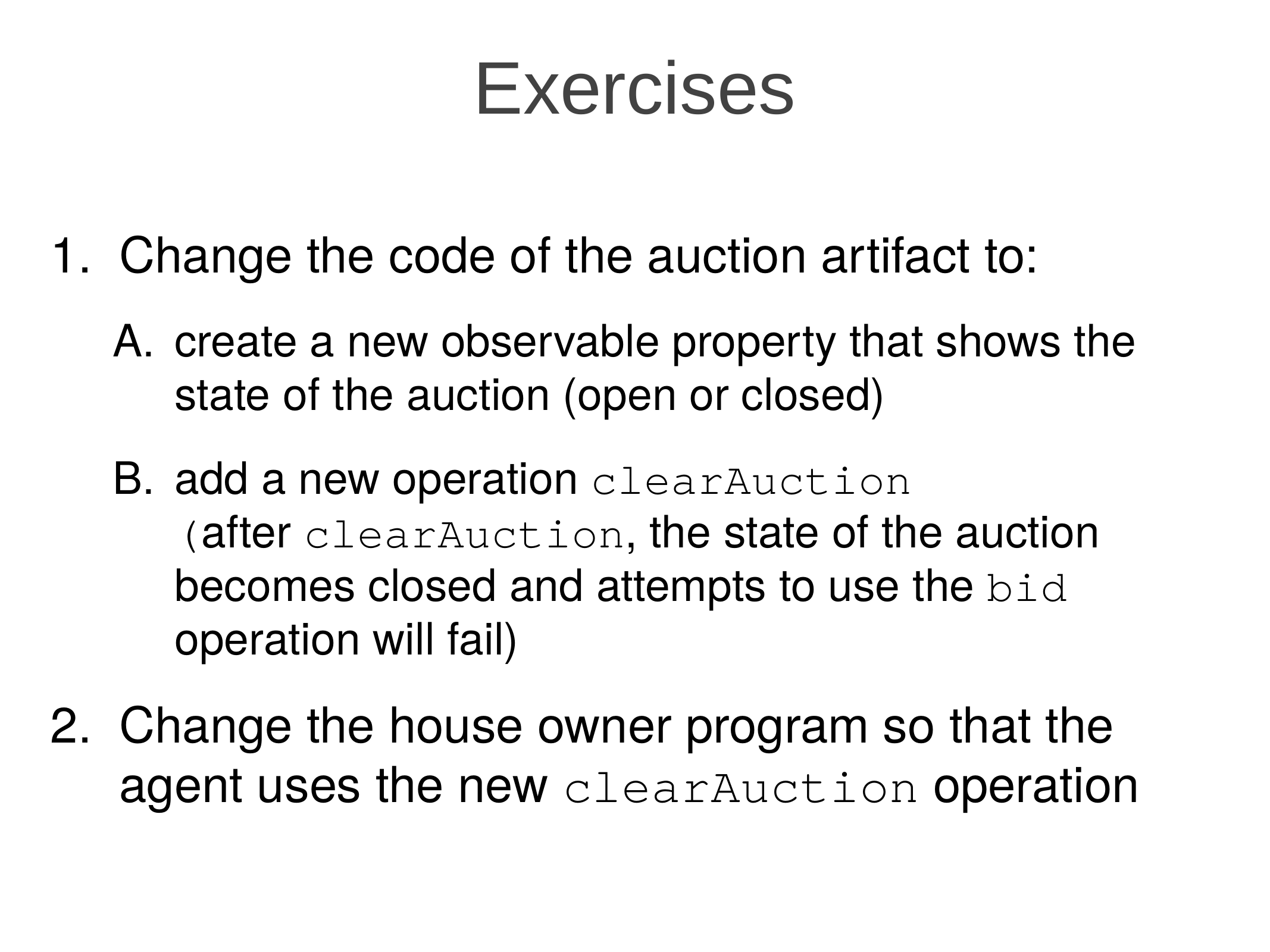

# Exercises
Change the code of the auction artifact to:
create a new observable property that shows the state of the auction (open or closed)
add a new operation clearAuction
(after clearAuction, the state of the auction becomes closed and attempts to use the bid operation will fail)
Change the house owner program so that the agent uses the new clearAuction operation
22